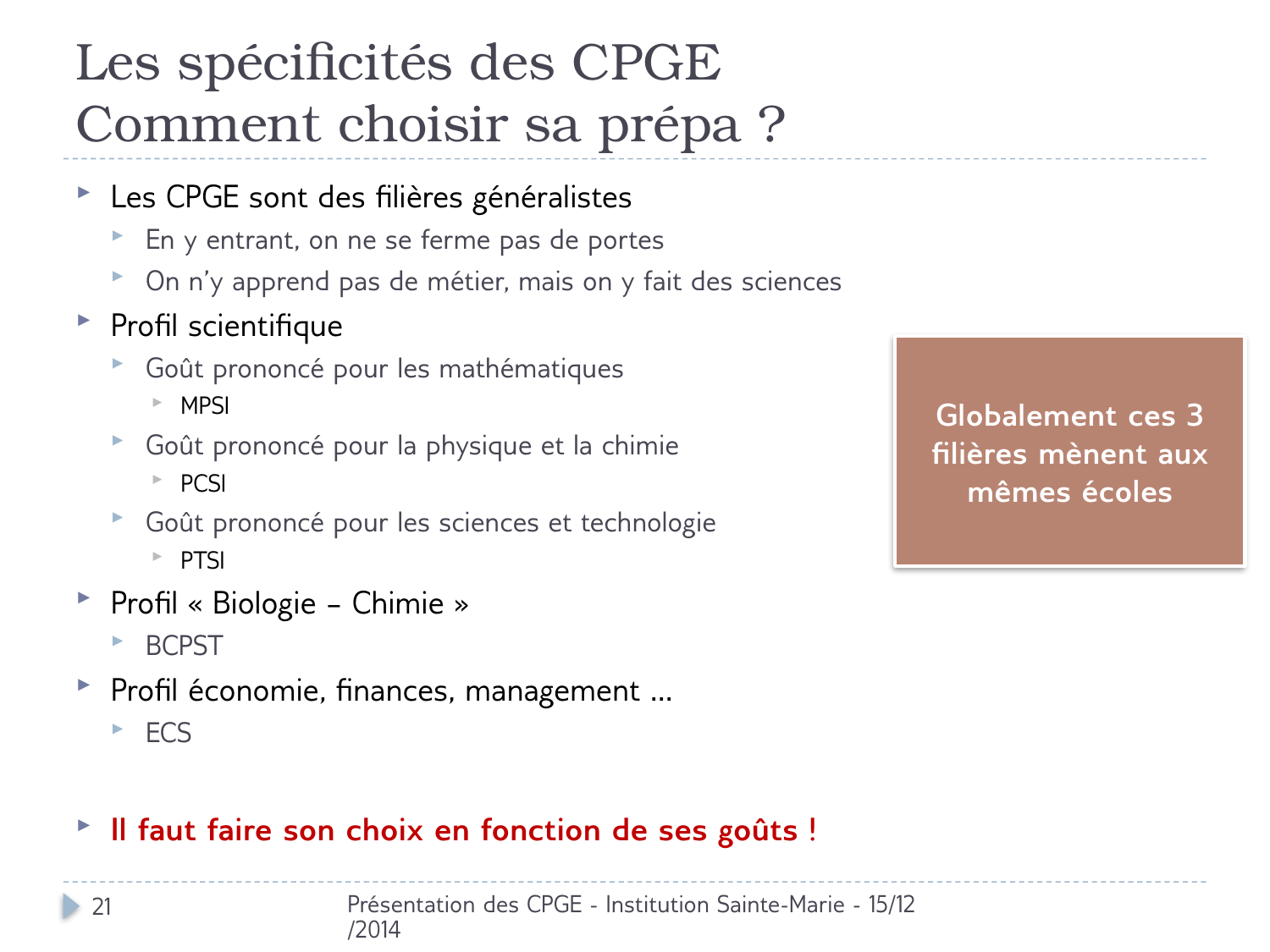

# Les spécificités des CPGE Comment choisir sa prépa ?
Les CPGE sont des filières généralistes
En y entrant, on ne se ferme pas de portes
On n’y apprend pas de métier, mais on y fait des sciences
Profil scientifique
Goût prononcé pour les mathématiques
MPSI
Goût prononcé pour la physique et la chimie
PCSI
Goût prononcé pour les sciences et technologie
PTSI
Profil « Biologie – Chimie »
BCPST
Profil économie, finances, management …
ECS

Il faut faire son choix en fonction de ses goûts !
Globalement ces 3 filières mènent aux mêmes écoles
Présentation des CPGE - Institution Sainte-Marie - 15/12/2014
21